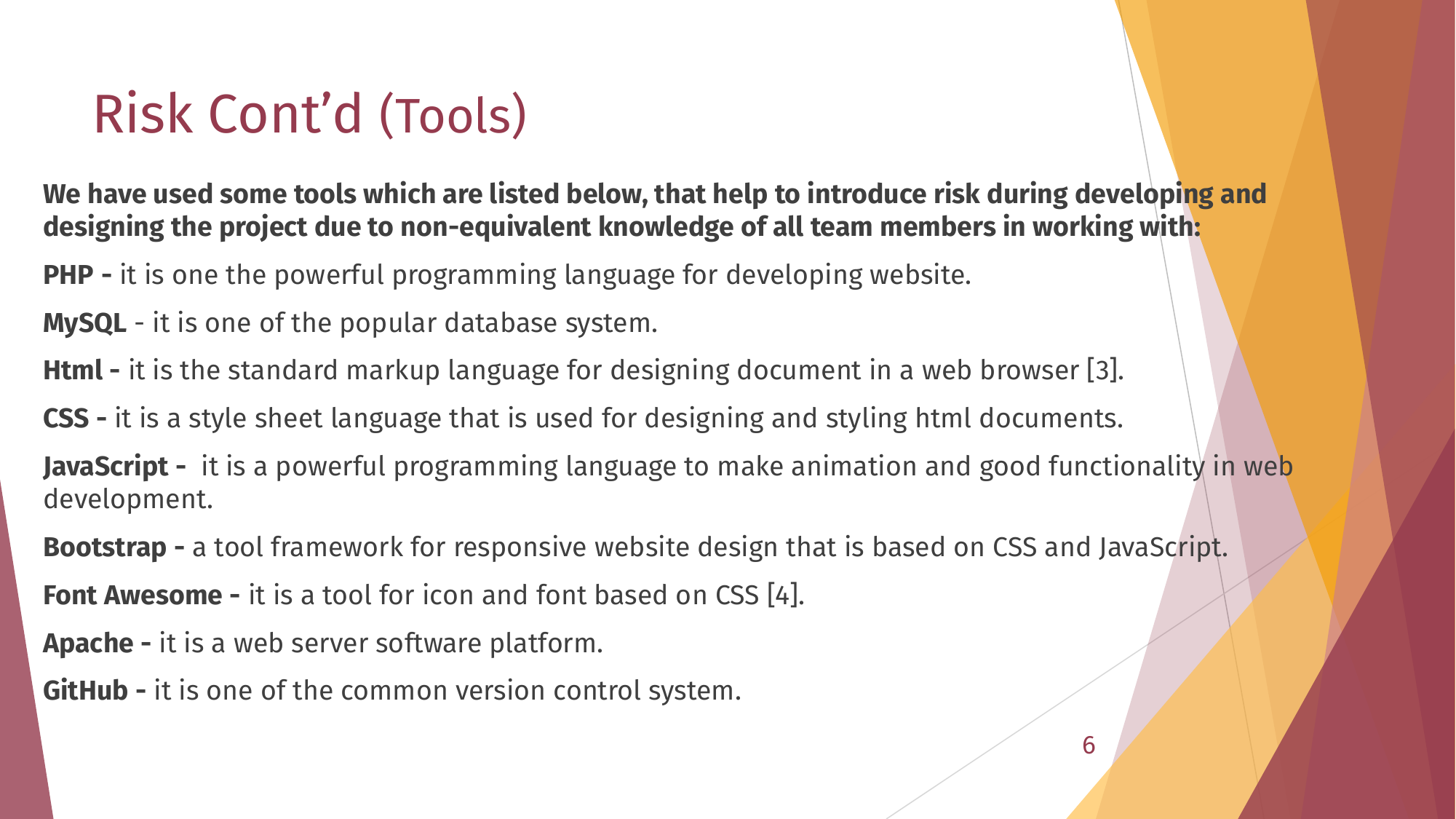

# Risk Cont’d (Tools)
We have used some tools which are listed below, that help to introduce risk during developing and designing the project due to non-equivalent knowledge of all team members in working with:
PHP - it is one the powerful programming language for developing website.
MySQL - it is one of the popular database system.
Html - it is the standard markup language for designing document in a web browser [3].
CSS - it is a style sheet language that is used for designing and styling html documents.
JavaScript -  it is a powerful programming language to make animation and good functionality in web development.
Bootstrap - a tool framework for responsive website design that is based on CSS and JavaScript.
Font Awesome - it is a tool for icon and font based on CSS [4].
Apache - it is a web server software platform.
GitHub - it is one of the common version control system.
6